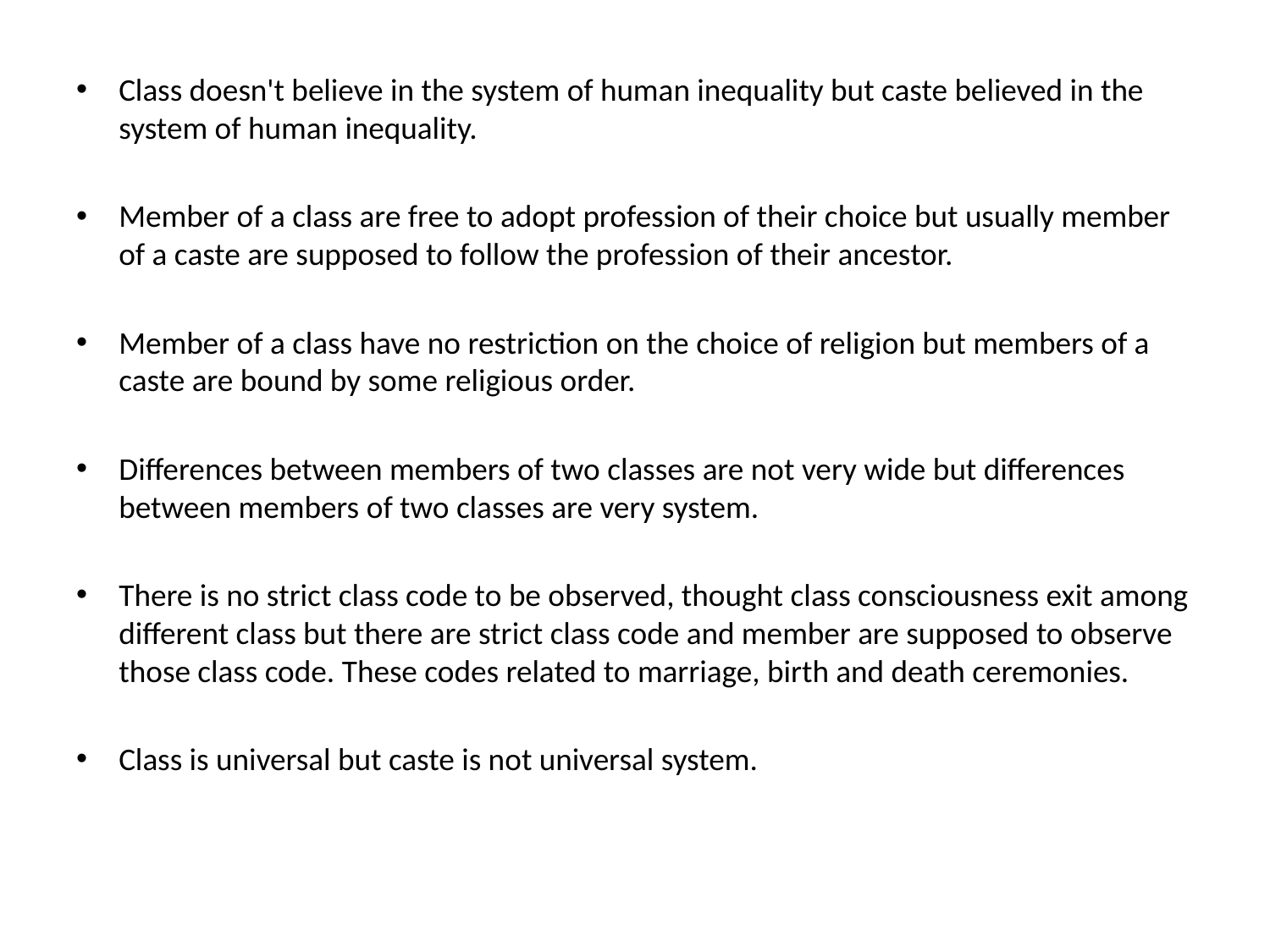

#
Class doesn't believe in the system of human inequality but caste believed in the system of human inequality.

Member of a class are free to adopt profession of their choice but usually member of a caste are supposed to follow the profession of their ancestor.

Member of a class have no restriction on the choice of religion but members of a caste are bound by some religious order.

Differences between members of two classes are not very wide but differences between members of two classes are very system.

There is no strict class code to be observed, thought class consciousness exit among different class but there are strict class code and member are supposed to observe those class code. These codes related to marriage, birth and death ceremonies.

Class is universal but caste is not universal system.